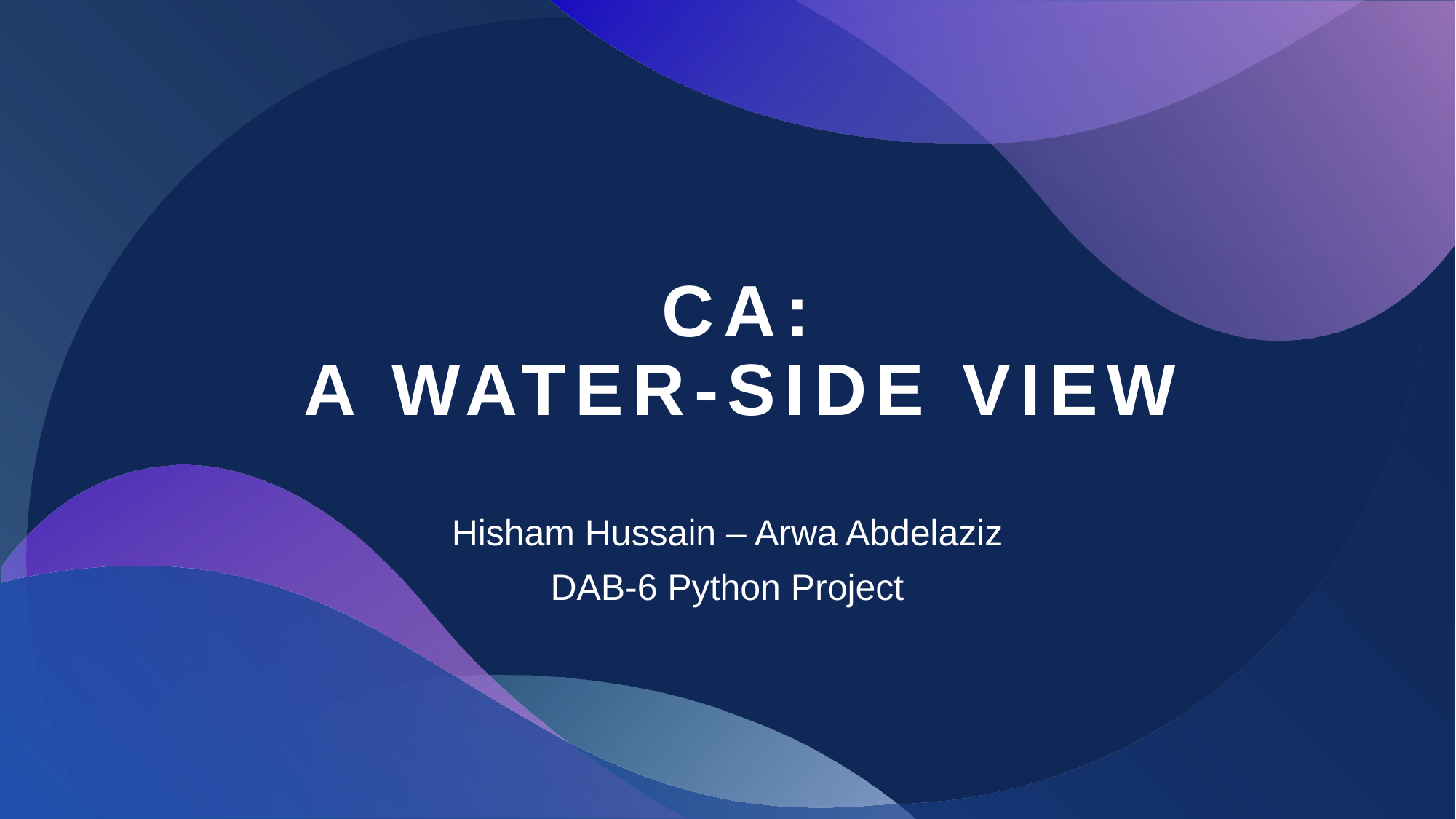

# CA: A WATER-SIDE VIEW
Hisham Hussain – Arwa Abdelaziz
DAB-6 Python Project